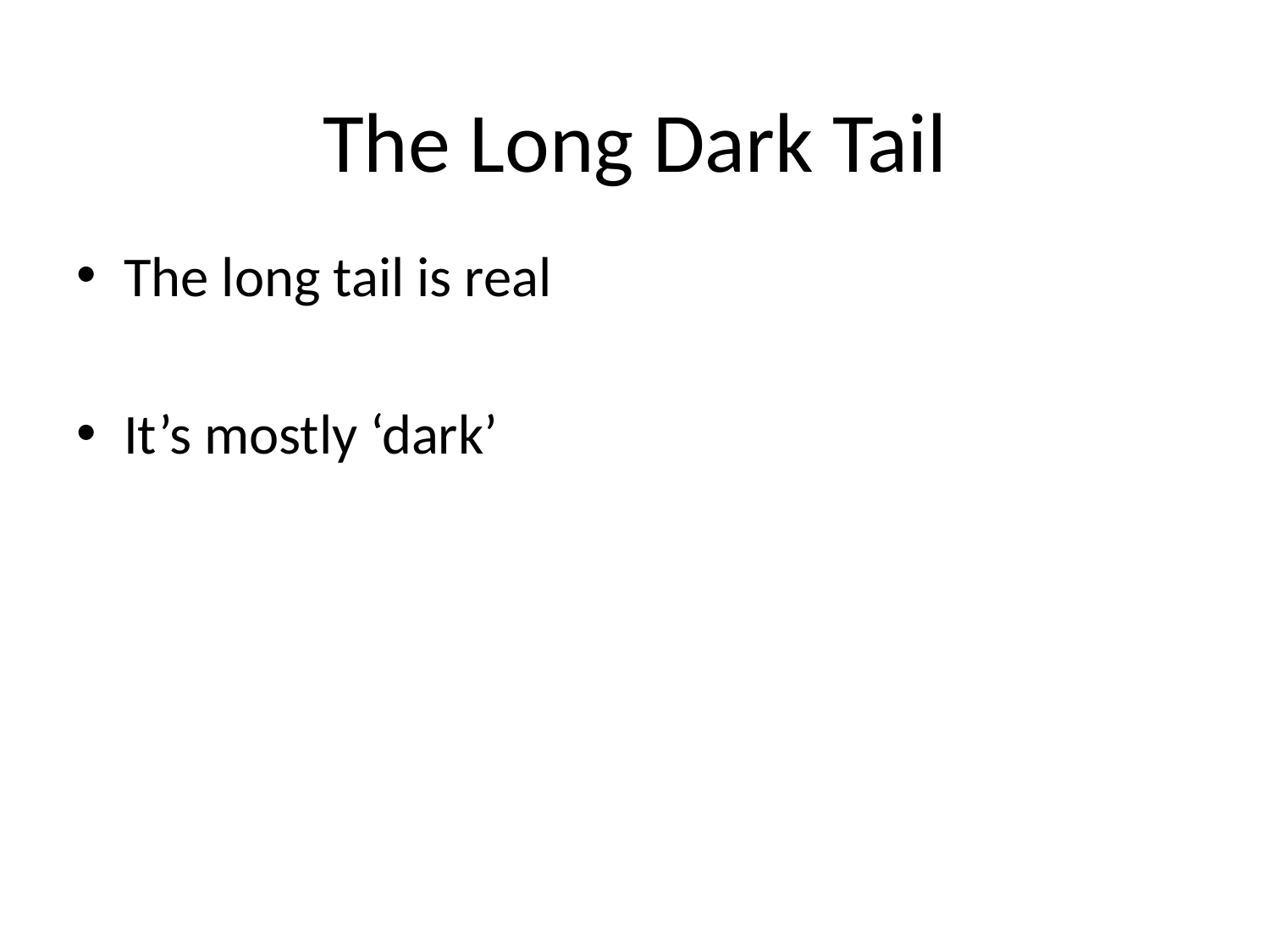

The Long Dark Tail
The long tail is real

It’s mostly ‘dark’